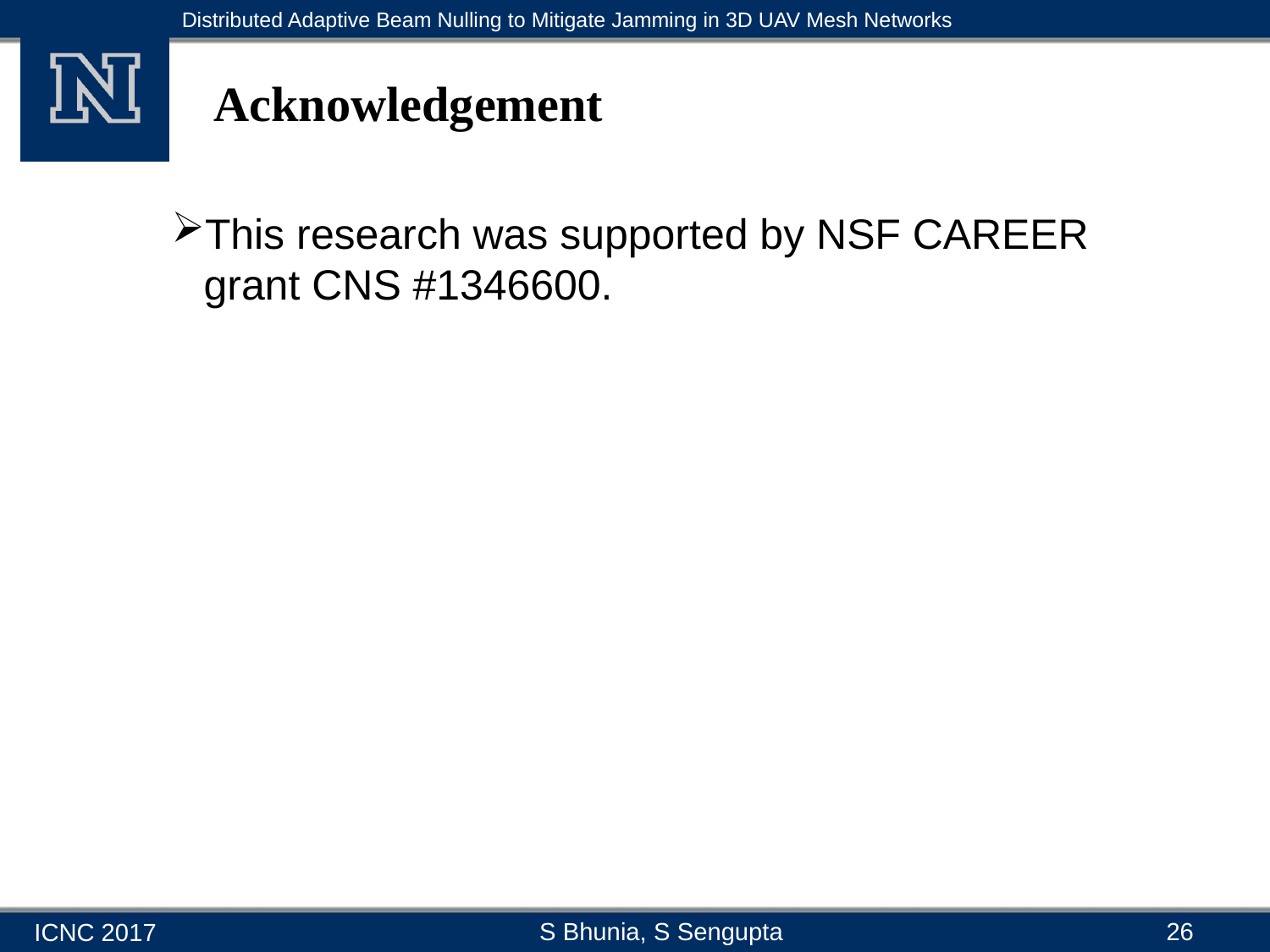

# Acknowledgement
This research was supported by NSF CAREER grant CNS #1346600.
26